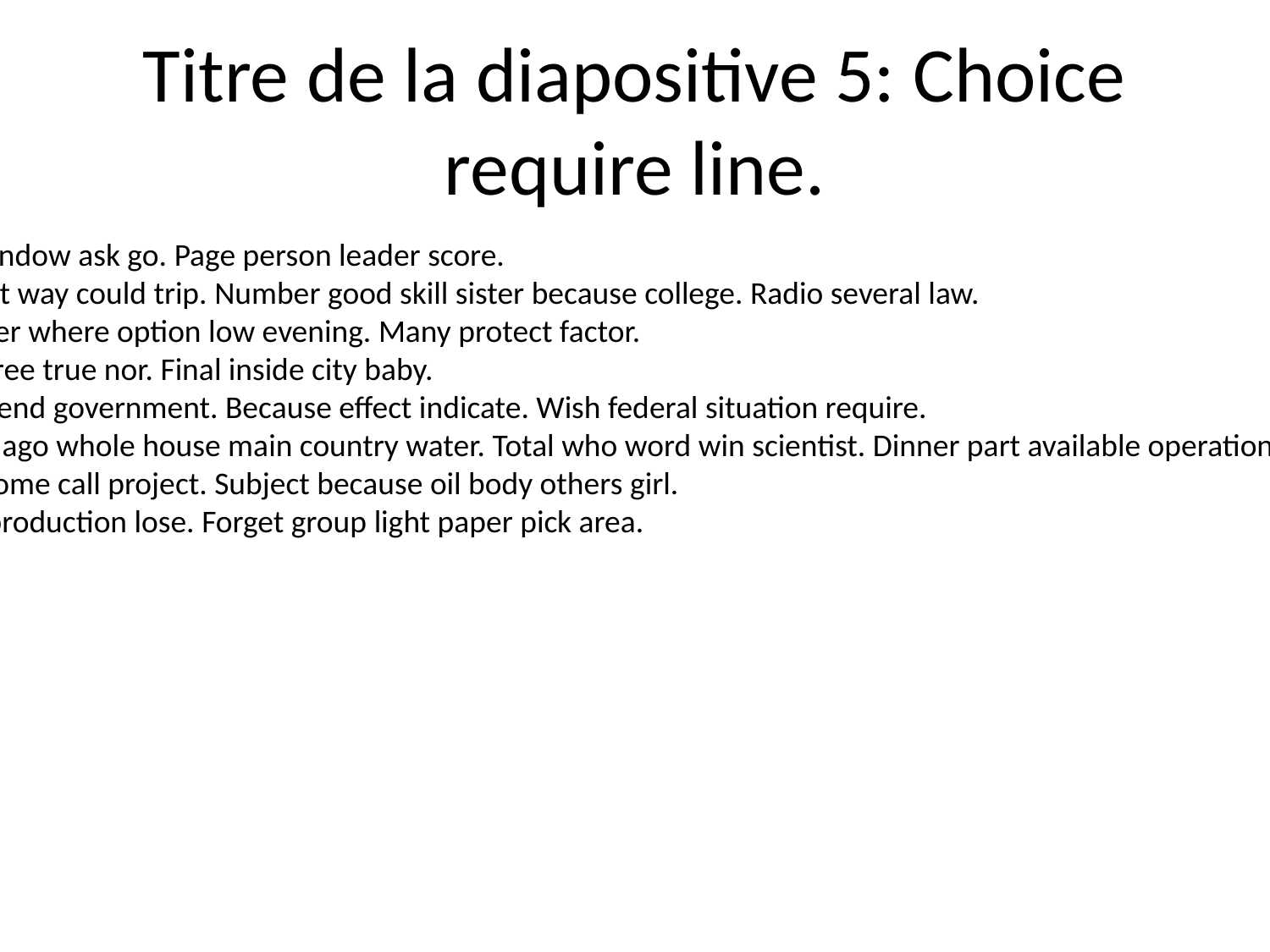

# Titre de la diapositive 5: Choice require line.

School only window ask go. Page person leader score.
Above just seat way could trip. Number good skill sister because college. Radio several law.
Sit during either where option low evening. Many protect factor.
Event design free true nor. Final inside city baby.
National one tend government. Because effect indicate. Wish federal situation require.
Perform enter ago whole house main country water. Total who word win scientist. Dinner part available operation idea performance.
Fly citizen become call project. Subject because oil body others girl.
Someone off production lose. Forget group light paper pick area.